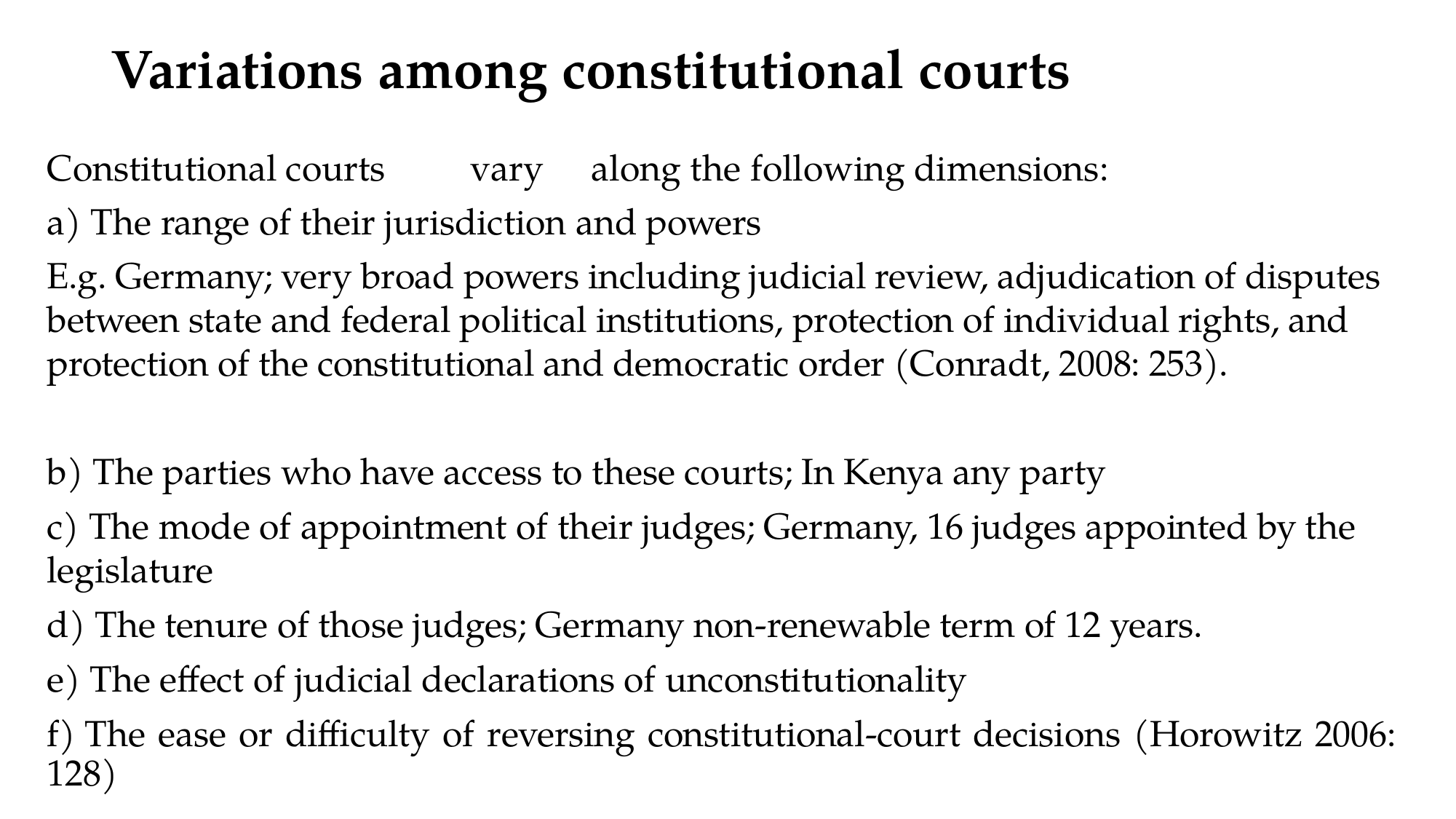

# Variations among constitutional courts
Constitutional courts 	vary	along the following dimensions:
a) The range of their jurisdiction and powers
E.g. Germany; very broad powers including judicial review, adjudication of disputes between state and federal political institutions, protection of individual rights, and protection of the constitutional and democratic order (Conradt, 2008: 253).

b) The parties who have access to these courts; In Kenya any party
c) The mode of appointment of their judges; Germany, 16 judges appointed by the legislature
d) The tenure of those judges; Germany non-renewable term of 12 years.
e) The effect of judicial declarations of unconstitutionality
f) The ease or difficulty of reversing constitutional-court decisions (Horowitz 2006:  128)